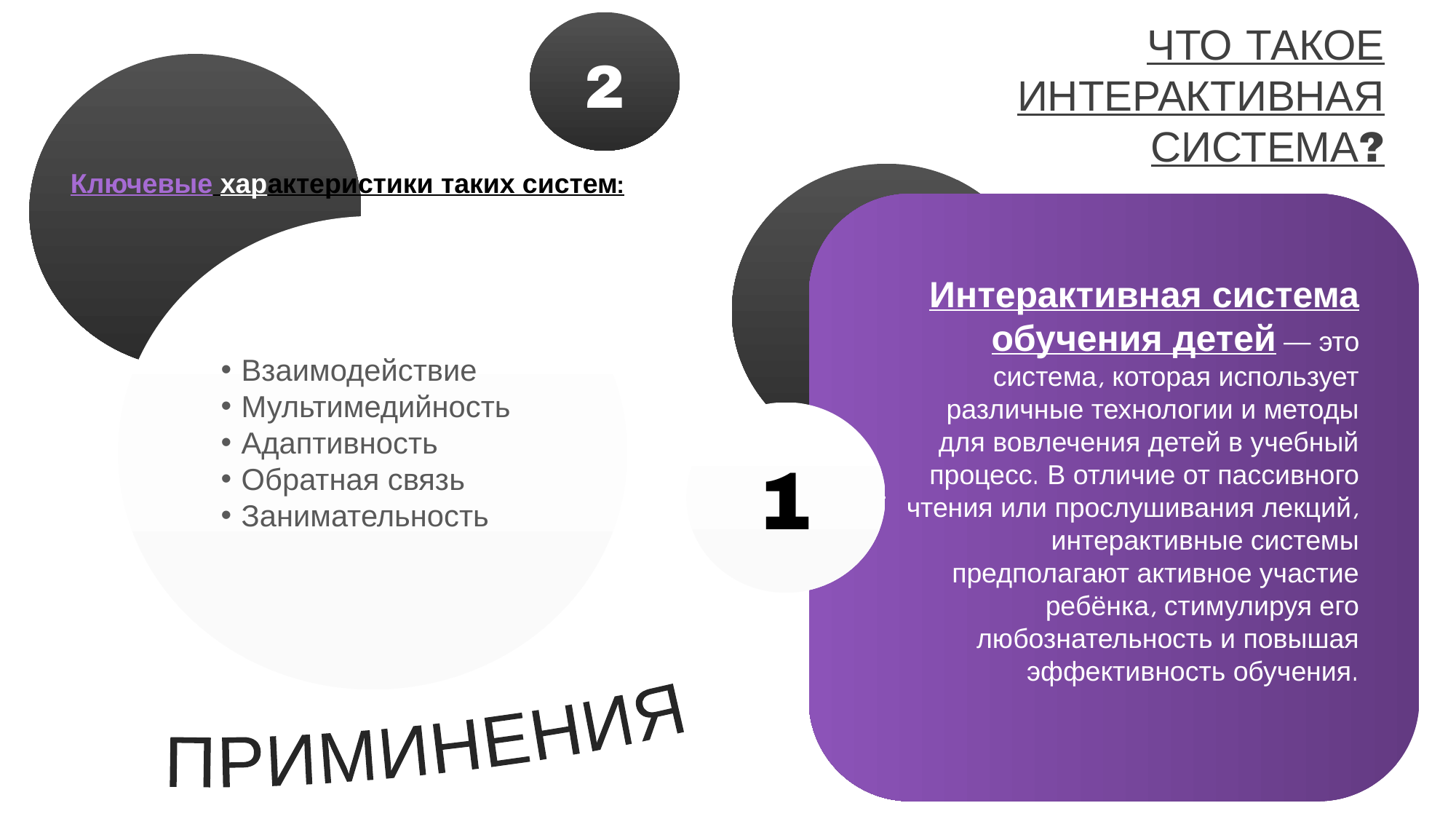

2
ЧТО ТАКОЕ ИНТЕРАКТИВНАЯ СИСТЕМА?

Ключевые характеристики таких систем:

Взаимодействие
Мультимедийность
Адаптивность
Обратная связь
Занимательность

Интерактивная система обучения детей — это система, которая использует различные технологии и методы для вовлечения детей в учебный процесс. В отличие от пассивного чтения или прослушивания лекций, интерактивные системы предполагают активное участие ребёнка, стимулируя его любознательность и повышая эффективность обучения.

1
ПРИМИНЕНИЯ